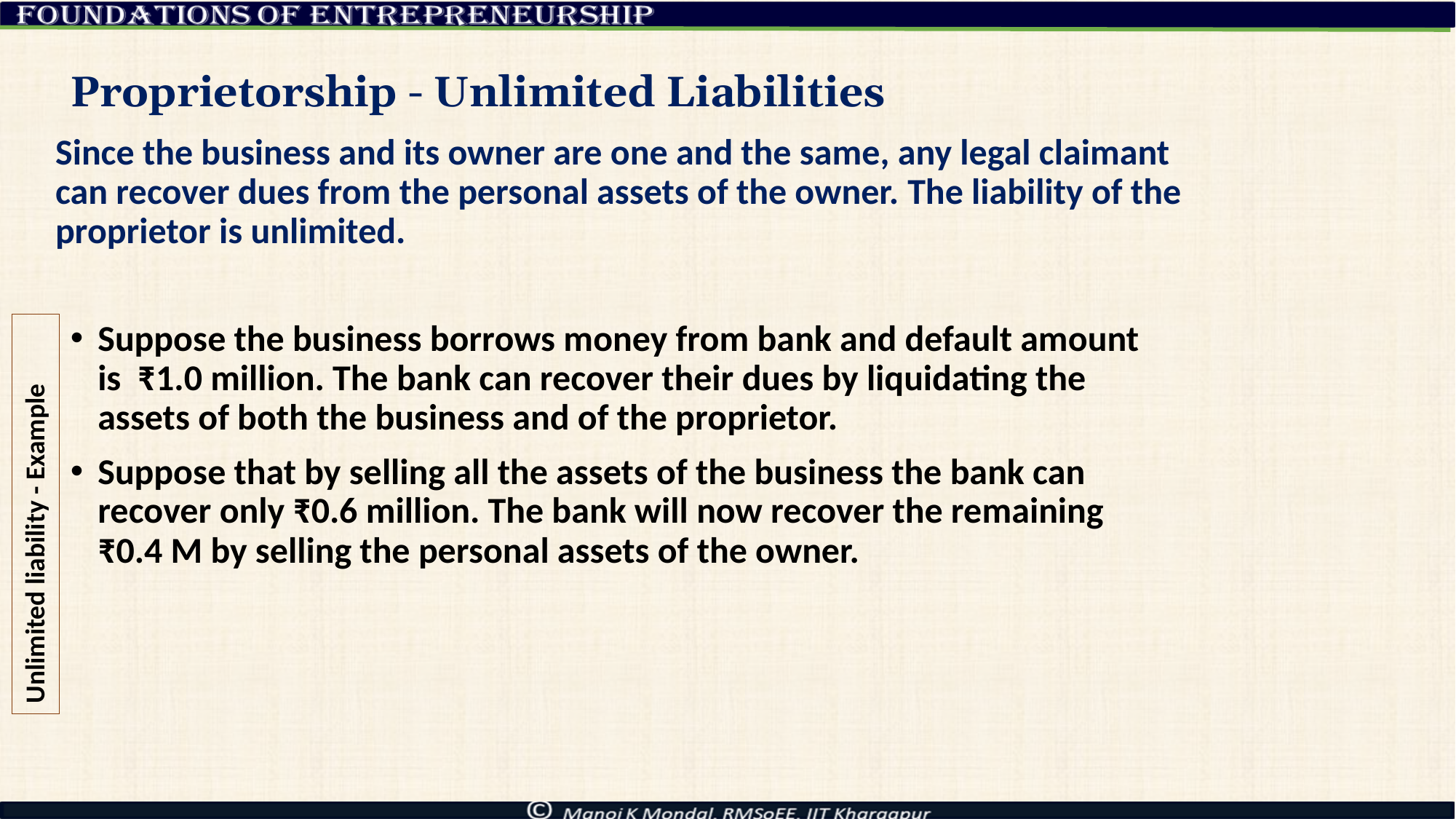

# Proprietorship - Unlimited Liabilities
Since the business and its owner are one and the same, any legal claimant can recover dues from the personal assets of the owner. The liability of the proprietor is unlimited.
Suppose the business borrows money from bank and default amount is  ₹1.0 million. The bank can recover their dues by liquidating the assets of both the business and of the proprietor.
Suppose that by selling all the assets of the business the bank can recover only ₹0.6 million. The bank will now recover the remaining ₹0.4 M by selling the personal assets of the owner.
Unlimited liability - Example